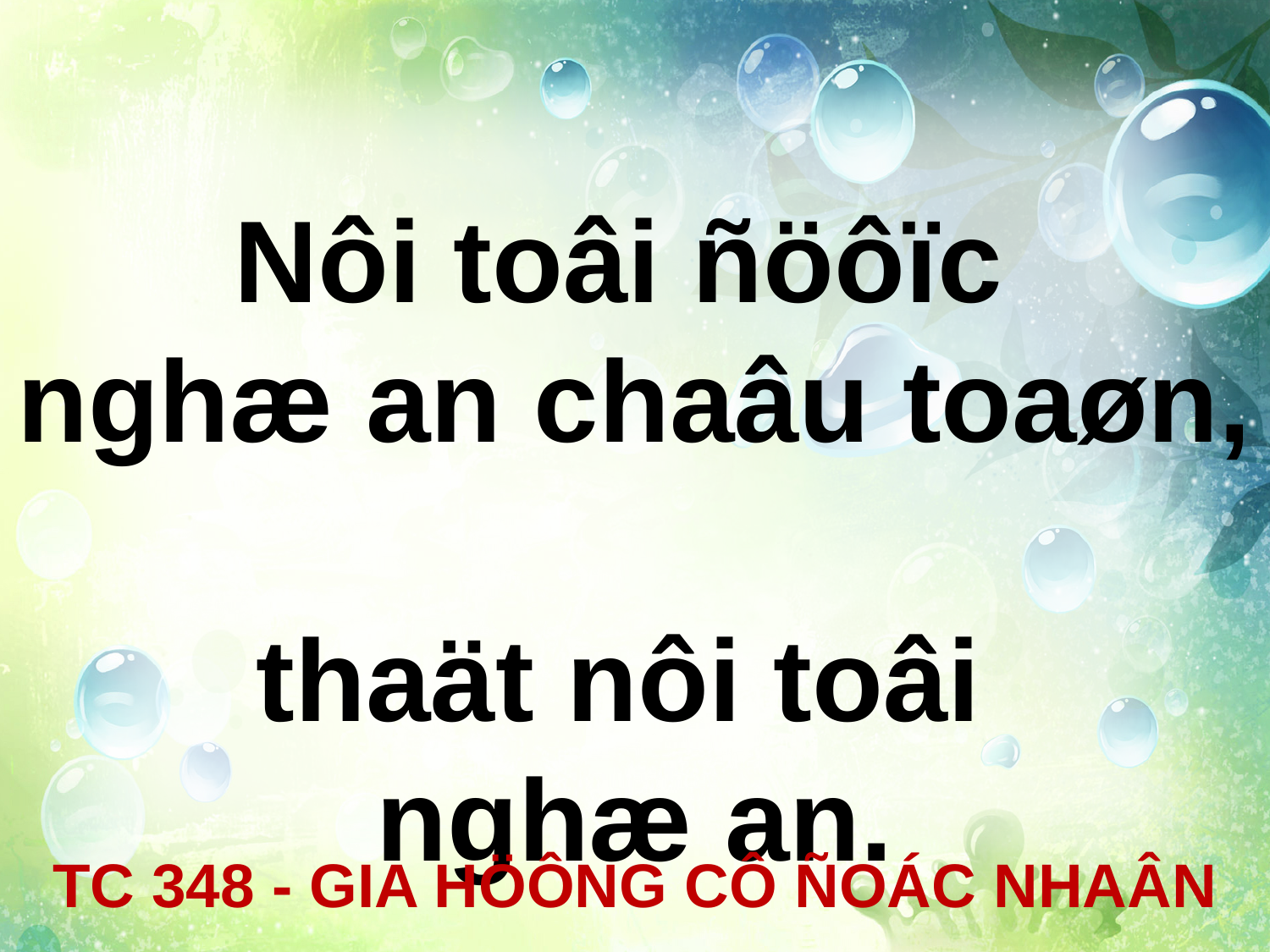

Nôi toâi ñöôïc
nghæ an chaâu toaøn,
thaät nôi toâi
nghæ an.
TC 348 - GIA HÖÔNG CÔ ÑOÁC NHAÂN